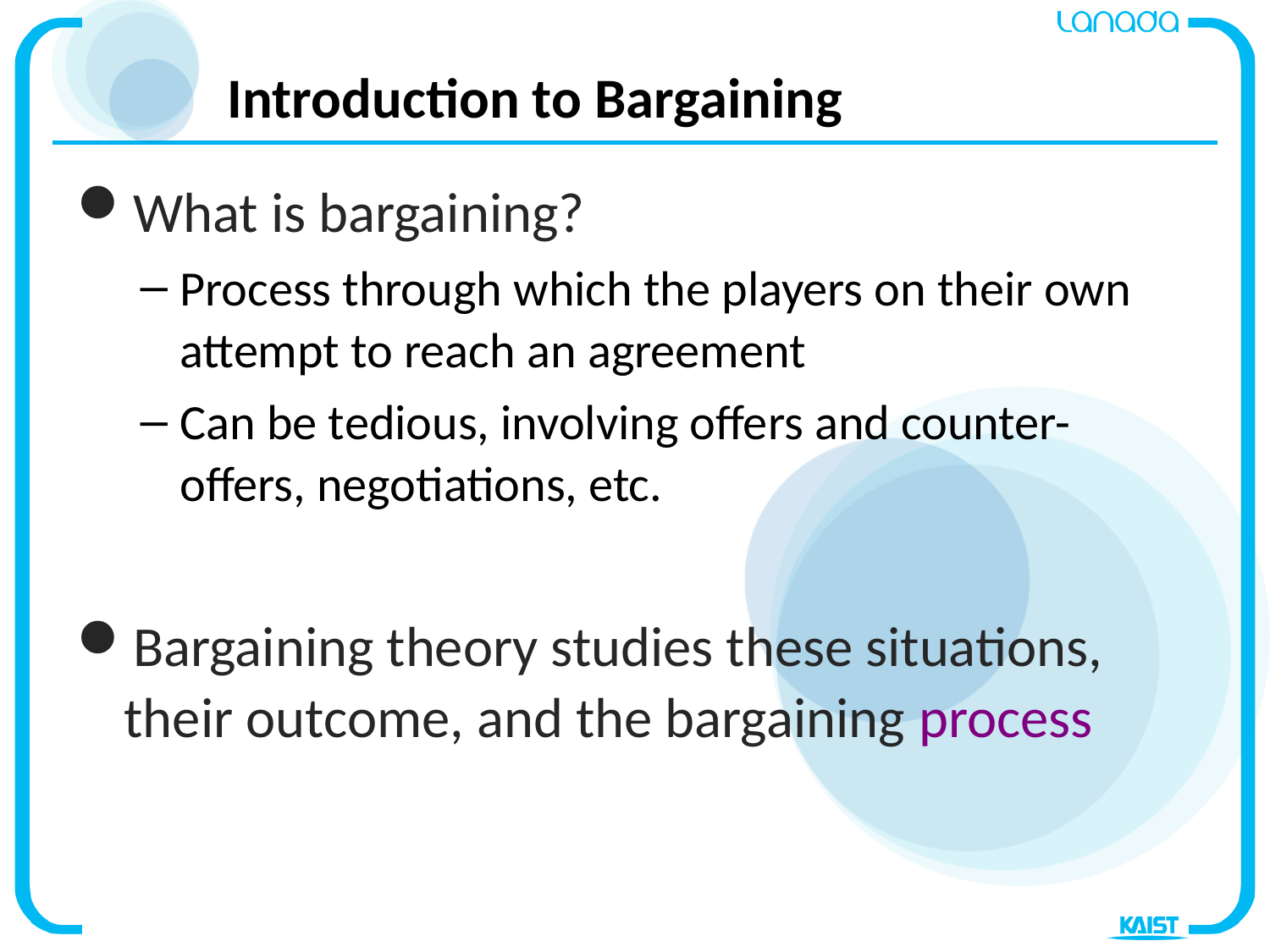

# Introduction to Bargaining
What is bargaining?
Process through which the players on their own attempt to reach an agreement
Can be tedious, involving offers and counter-offers, negotiations, etc.

Bargaining theory studies these situations, their outcome, and the bargaining process